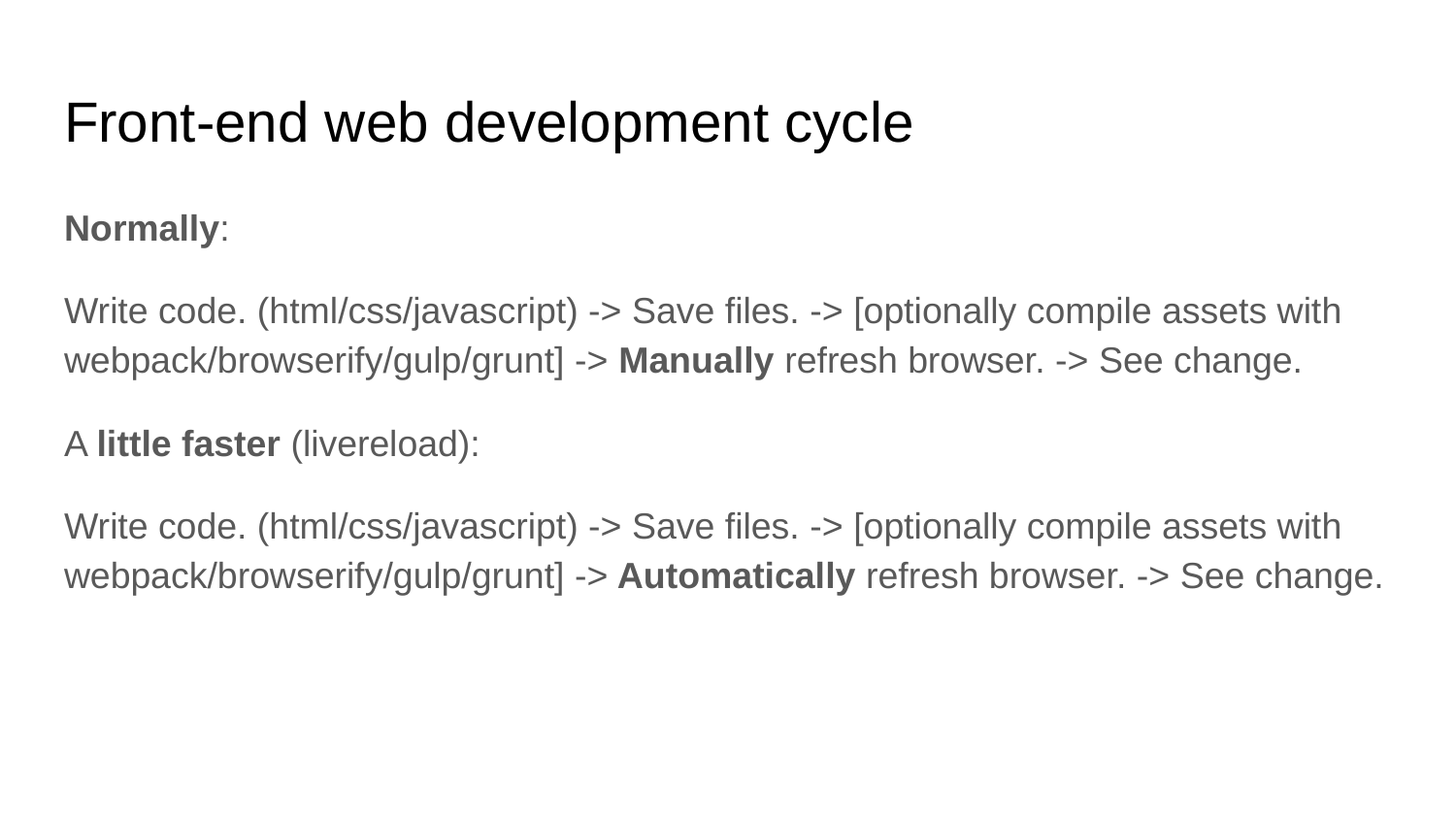

# Front-end web development cycle
Normally:
Write code. (html/css/javascript) -> Save files. -> [optionally compile assets with webpack/browserify/gulp/grunt] -> Manually refresh browser. -> See change.
A little faster (livereload):
Write code. (html/css/javascript) -> Save files. -> [optionally compile assets with webpack/browserify/gulp/grunt] -> Automatically refresh browser. -> See change.